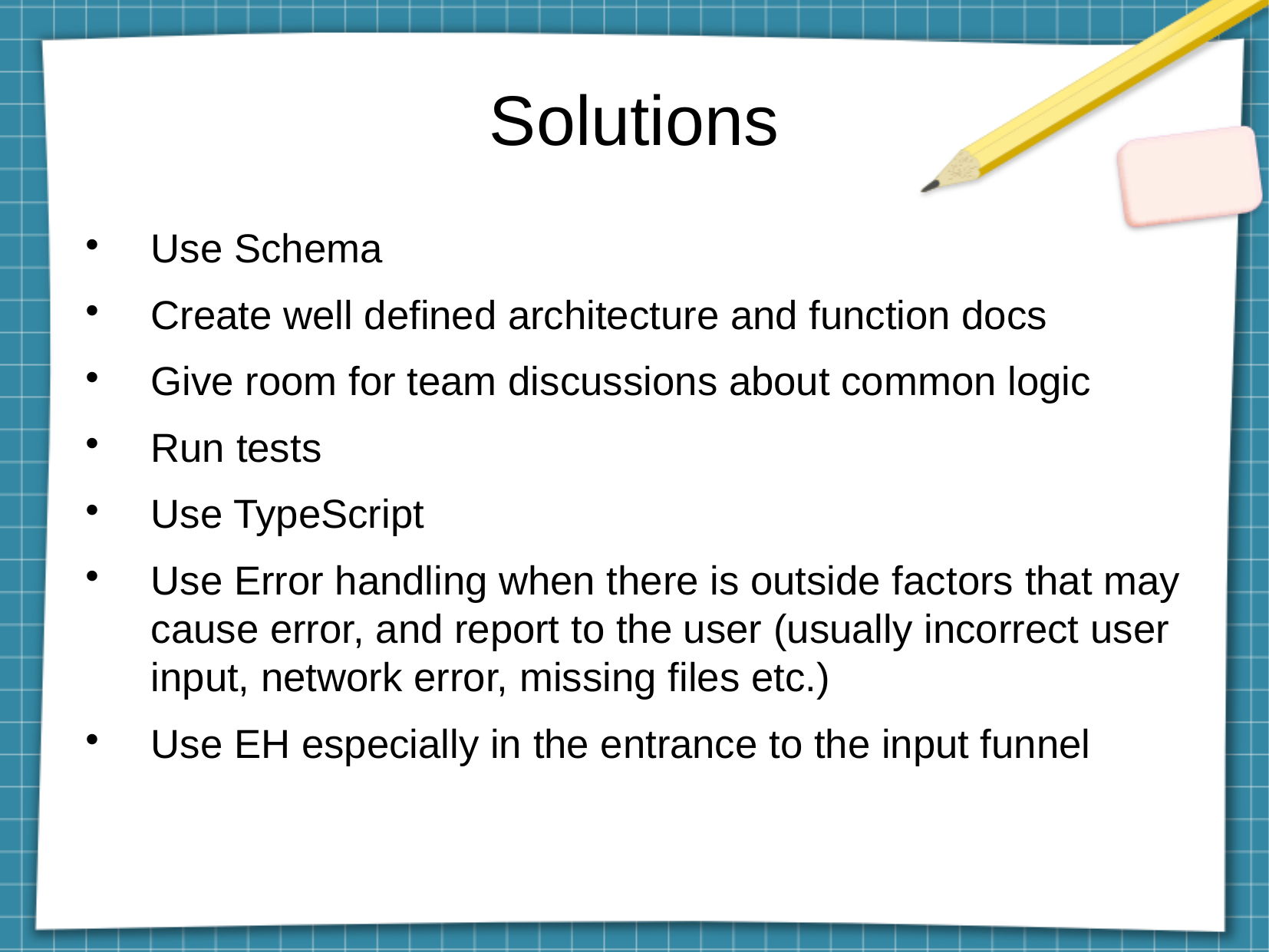

Solutions
Use Schema
Create well defined architecture and function docs
Give room for team discussions about common logic
Run tests
Use TypeScript
Use Error handling when there is outside factors that may cause error, and report to the user (usually incorrect user input, network error, missing files etc.)
Use EH especially in the entrance to the input funnel